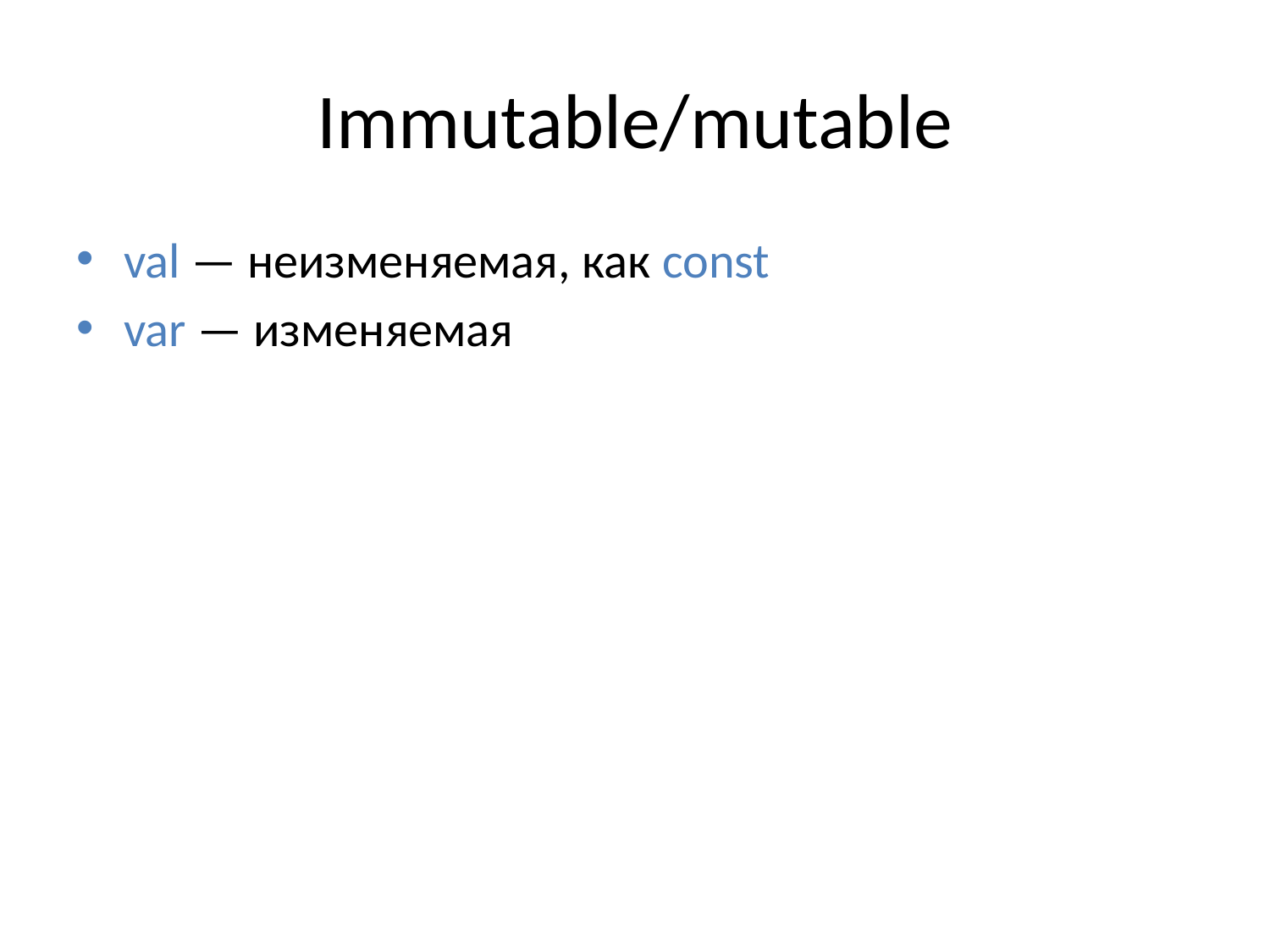

# Immutable/mutable
val — неизменяемая, как const
var — изменяемая